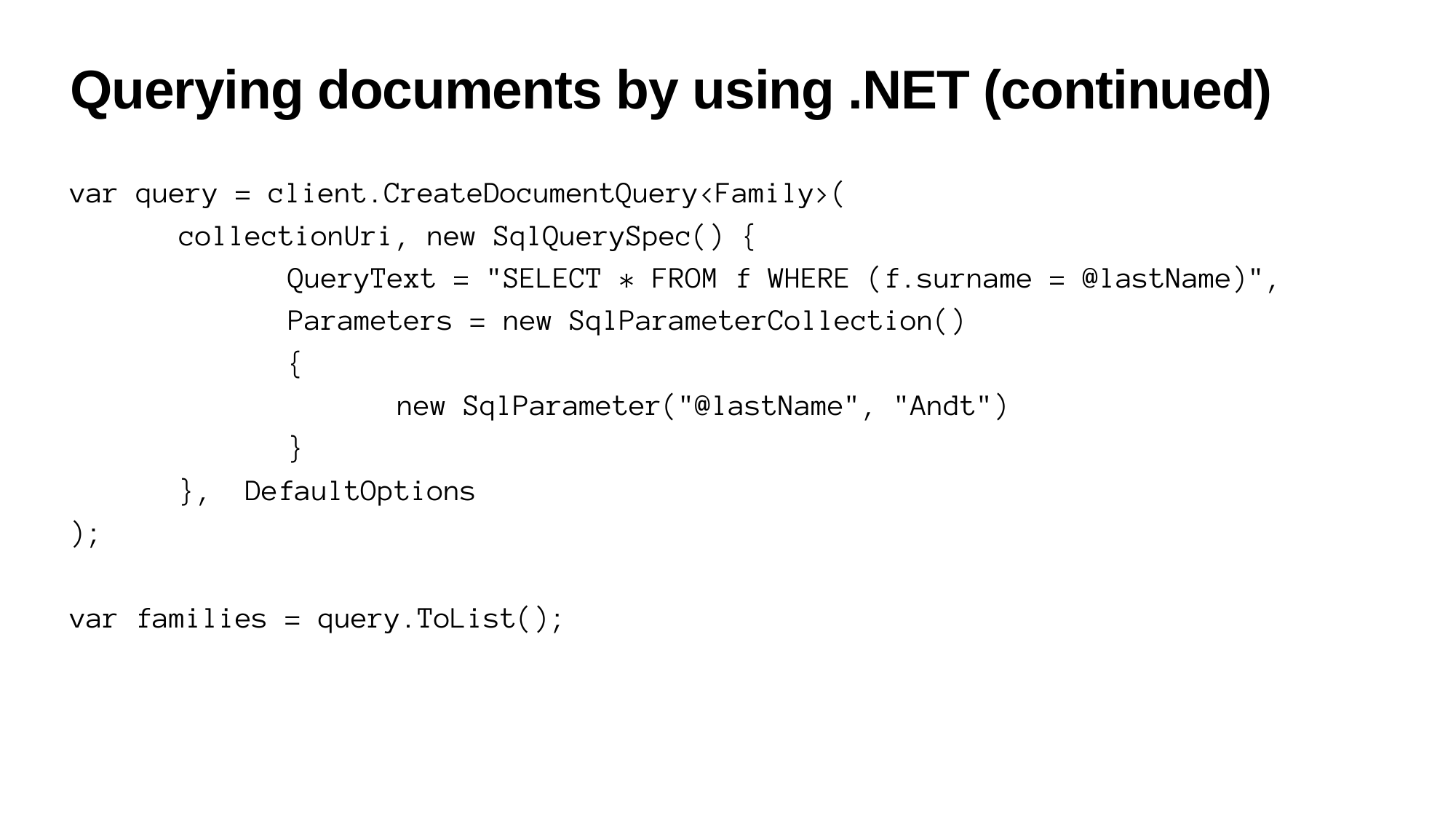

# Querying documents by using .NET (continued)
var query = client.CreateDocumentQuery<Family>(
	collectionUri, new SqlQuerySpec() {
		QueryText = "SELECT * FROM f WHERE (f.surname = @lastName)",
		Parameters = new SqlParameterCollection()
		{
			new SqlParameter("@lastName", "Andt")
		}
	},  DefaultOptions
);

var families = query.ToList();